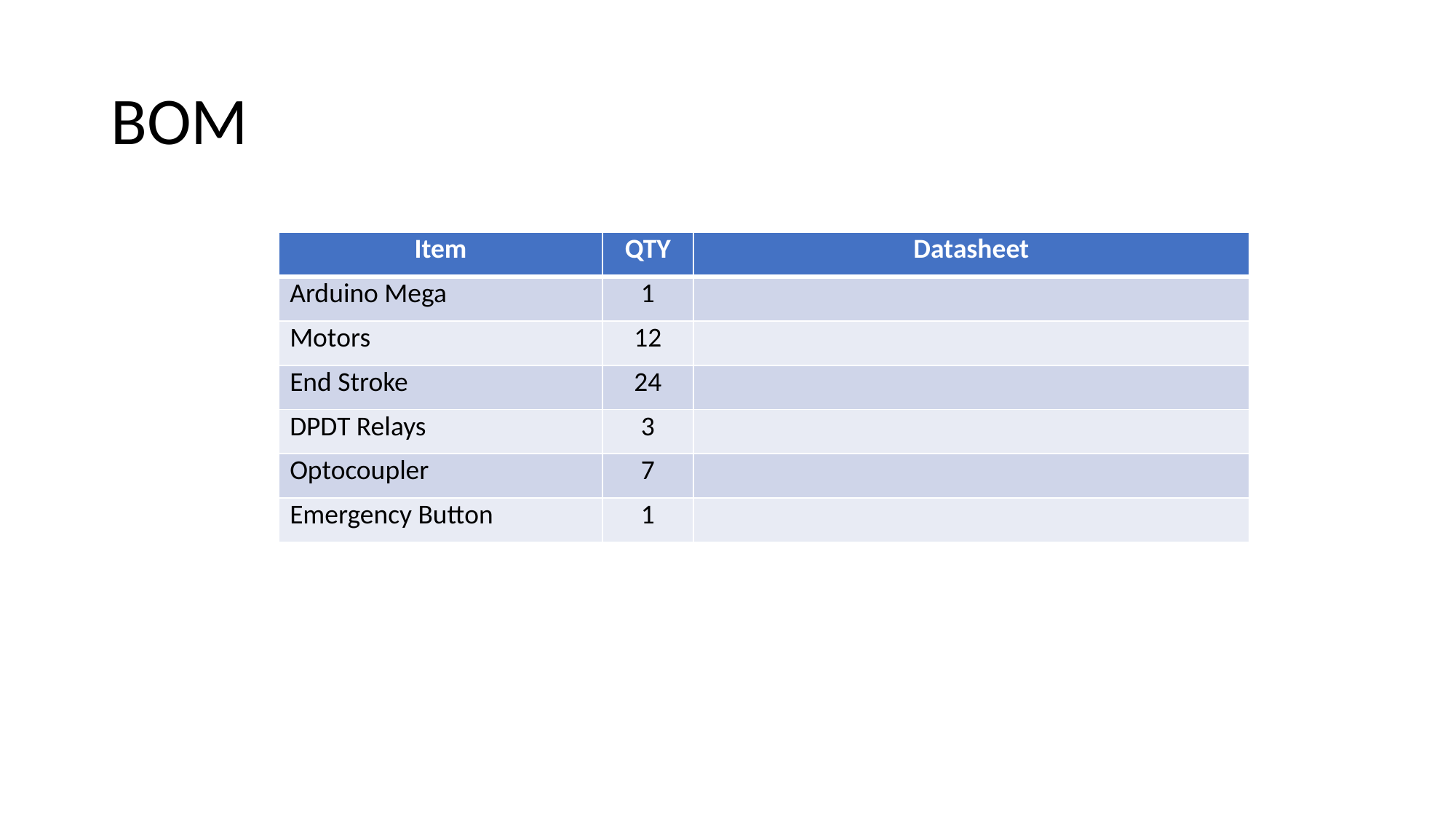

# BOM
| Item | QTY | Datasheet |
| --- | --- | --- |
| Arduino Mega | 1 |  |
| Motors | 12 |  |
| End Stroke | 24 |  |
| DPDT Relays | 3 |  |
| Optocoupler | 7 |  |
| Emergency Button | 1 |  |